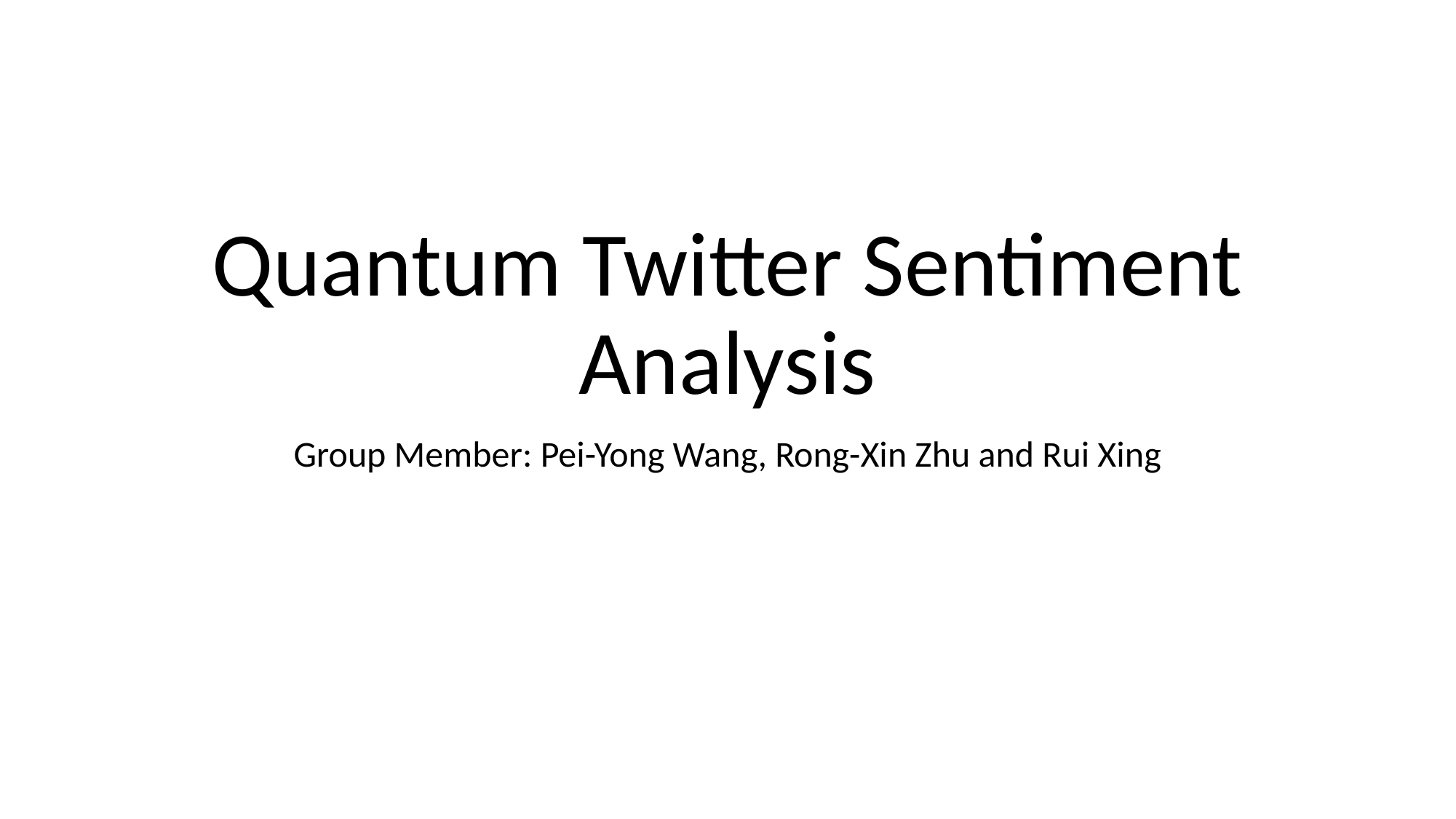

# Quantum Twitter Sentiment Analysis
Group Member: Pei-Yong Wang, Rong-Xin Zhu and Rui Xing